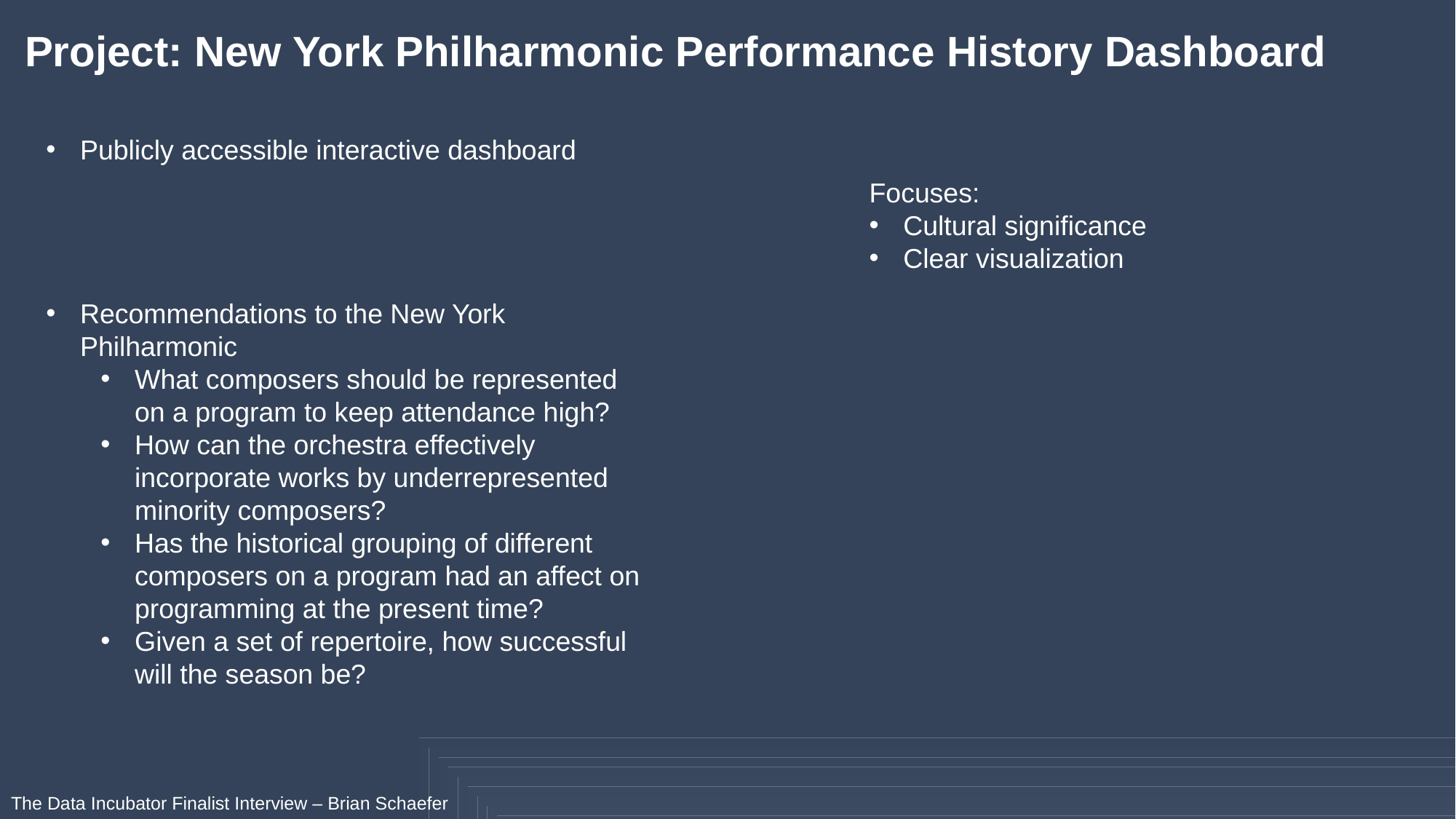

# Project: New York Philharmonic Performance History Dashboard
Publicly accessible interactive dashboard

Recommendations to the New York Philharmonic
What composers should be represented on a program to keep attendance high?
How can the orchestra effectively incorporate works by underrepresented minority composers?
Has the historical grouping of different composers on a program had an affect on programming at the present time?
Given a set of repertoire, how successful will the season be?
Focuses:
Cultural significance
Clear visualization
The Data Incubator Finalist Interview – Brian Schaefer